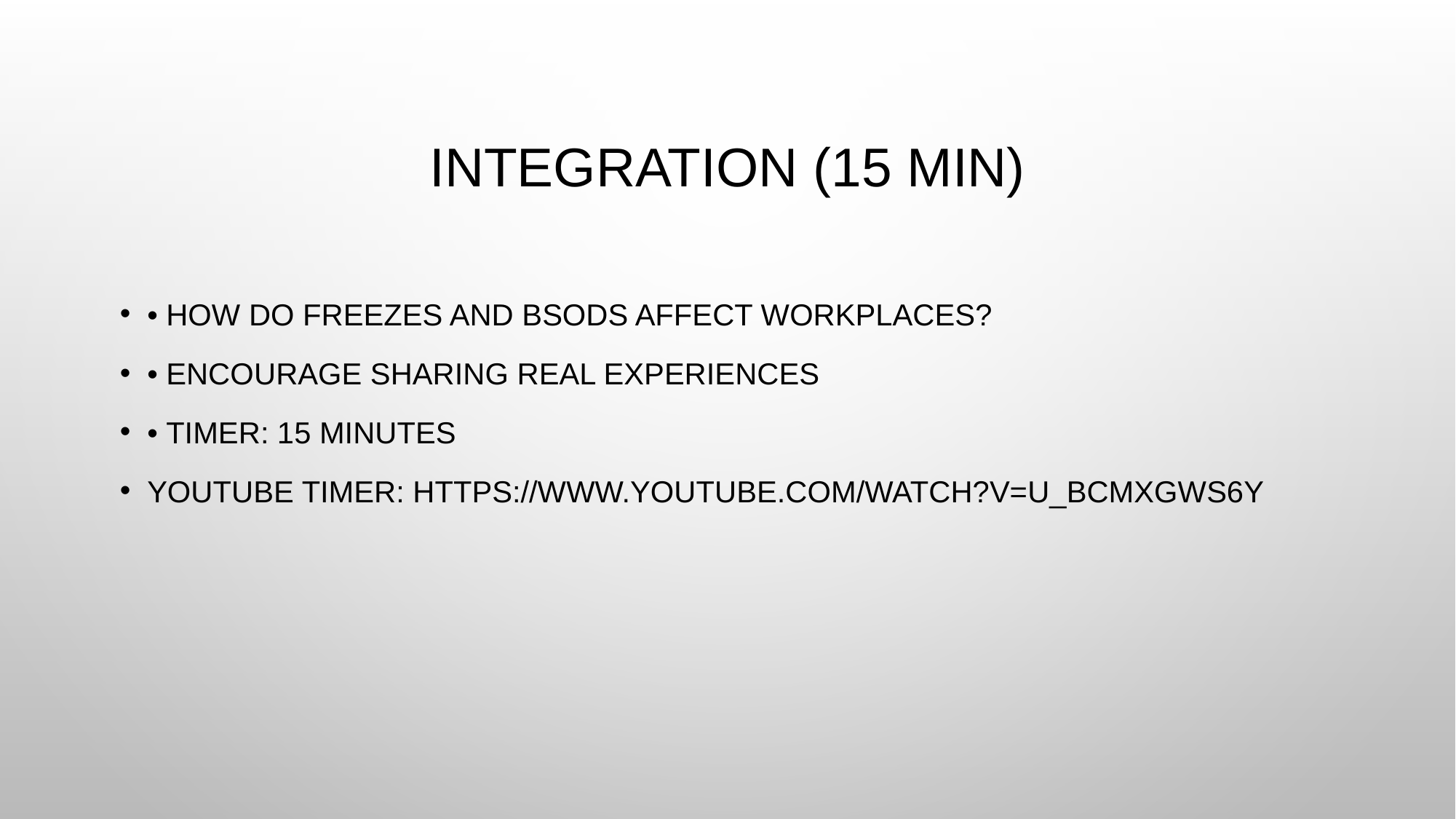

# Integration (15 min)
• How do freezes and BSODs affect workplaces?
• Encourage sharing real experiences
• Timer: 15 minutes
YouTube Timer: https://www.youtube.com/watch?v=u_BcMXgws6Y